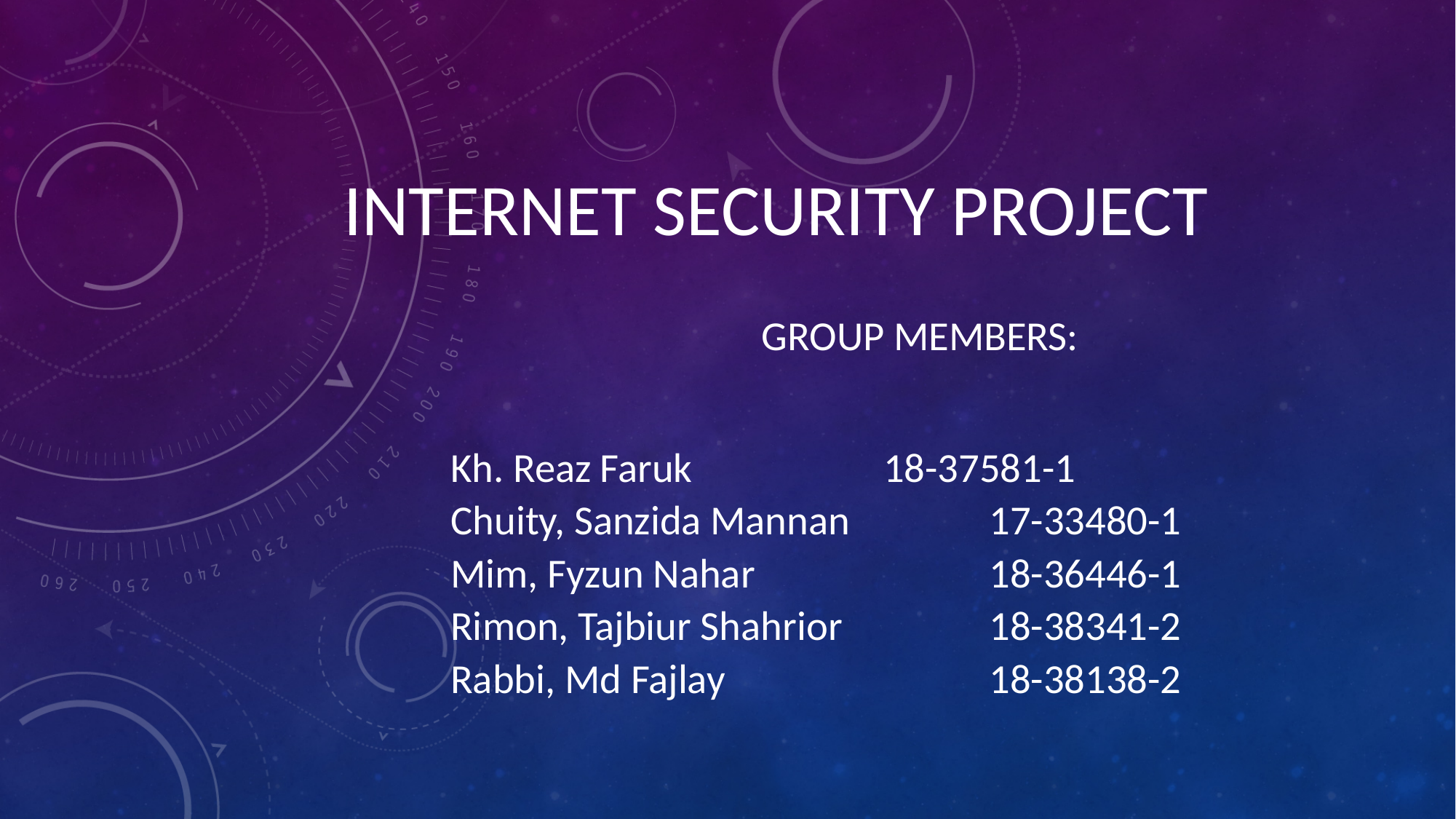

# Internet Security Project
Group Members:

Kh. Reaz Faruk  			        		 18-37581-1
Chuity, Sanzida Mannan          	 17-33480-1
Mim, Fyzun Nahar		   	         	 18-36446-1
Rimon, Tajbiur Shahrior          	 18-38341-2
Rabbi, Md Fajlay		               	 18-38138-2